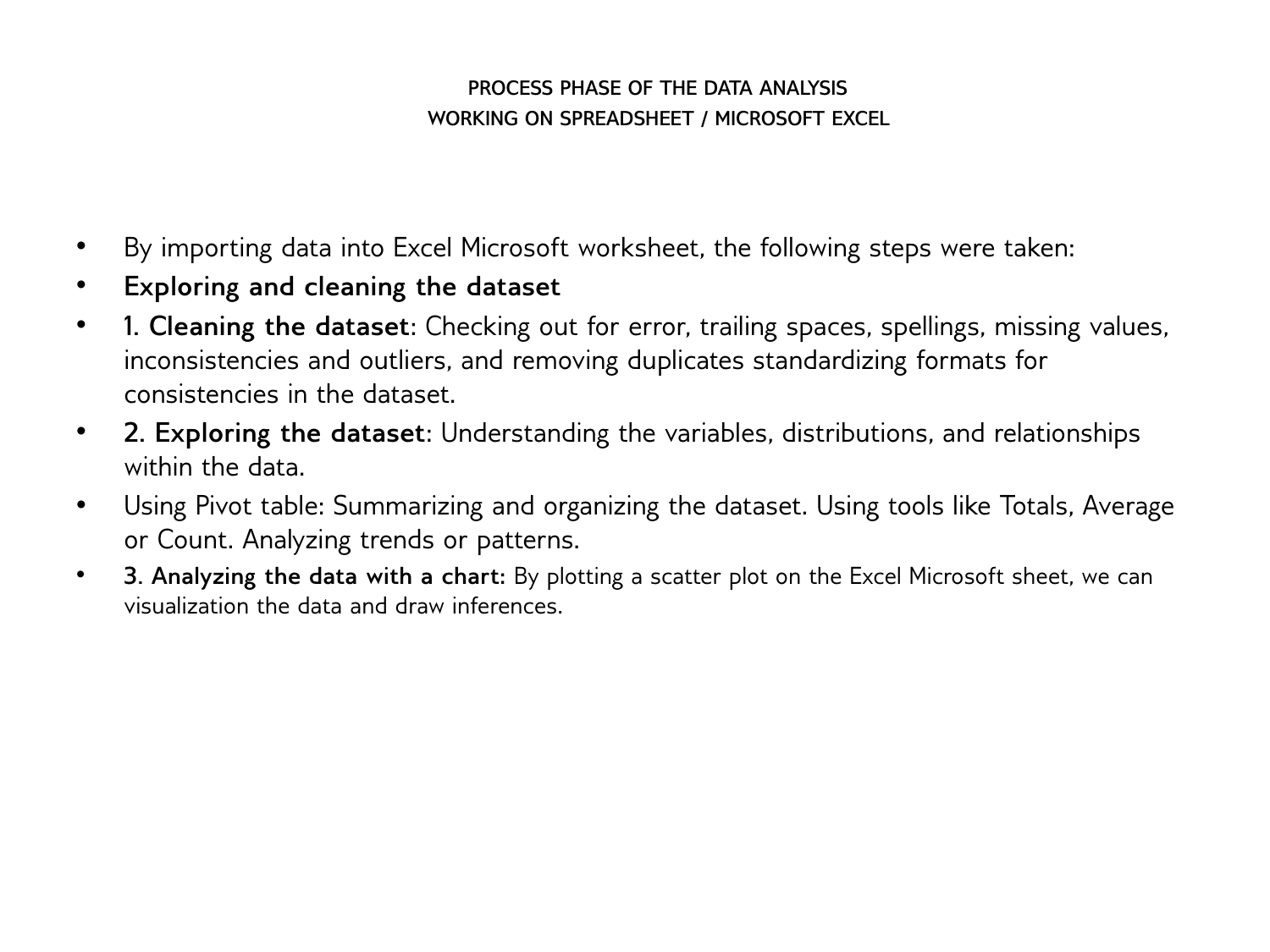

# PROCESS PHASE OF THE DATA ANALYSIS WORKING ON SPREADSHEET / MICROSOFT EXCEL
By importing data into Excel Microsoft worksheet, the following steps were taken:
Exploring and cleaning the dataset
1. Cleaning the dataset: Checking out for error, trailing spaces, spellings, missing values, inconsistencies and outliers, and removing duplicates standardizing formats for consistencies in the dataset.
2. Exploring the dataset: Understanding the variables, distributions, and relationships within the data.
Using Pivot table: Summarizing and organizing the dataset. Using tools like Totals, Average or Count. Analyzing trends or patterns.
3. Analyzing the data with a chart: By plotting a scatter plot on the Excel Microsoft sheet, we can visualization the data and draw inferences.